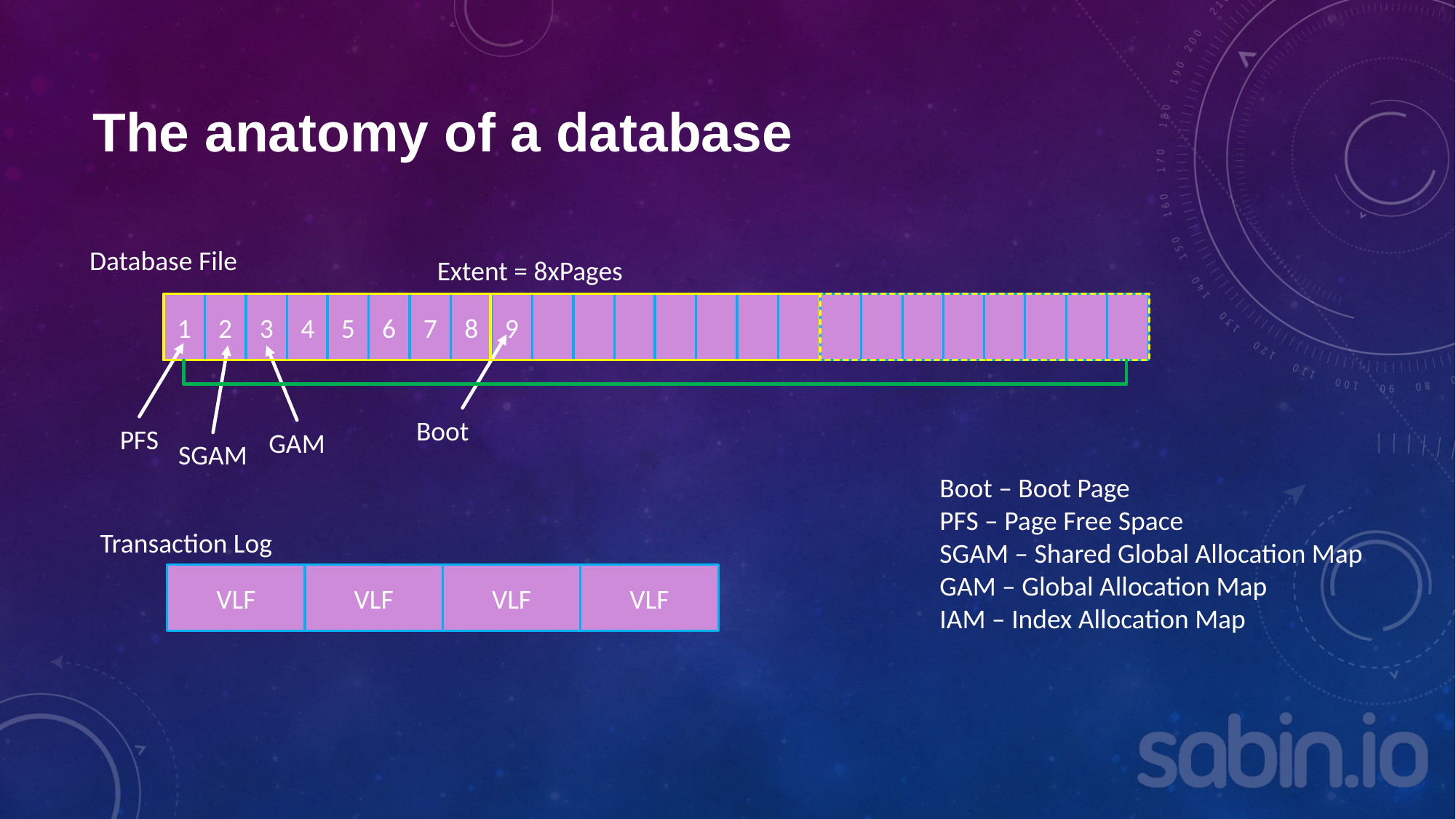

# The anatomy of a database
Database File
Extent = 8xPages
1

2
3
4
5
6
7
8

9

Boot
SGAM
GAM
PFS
Boot – Boot Page
PFS – Page Free Space
SGAM – Shared Global Allocation Map
GAM – Global Allocation Map
IAM – Index Allocation Map
Transaction Log

VLF
VLF
VLF
VLF